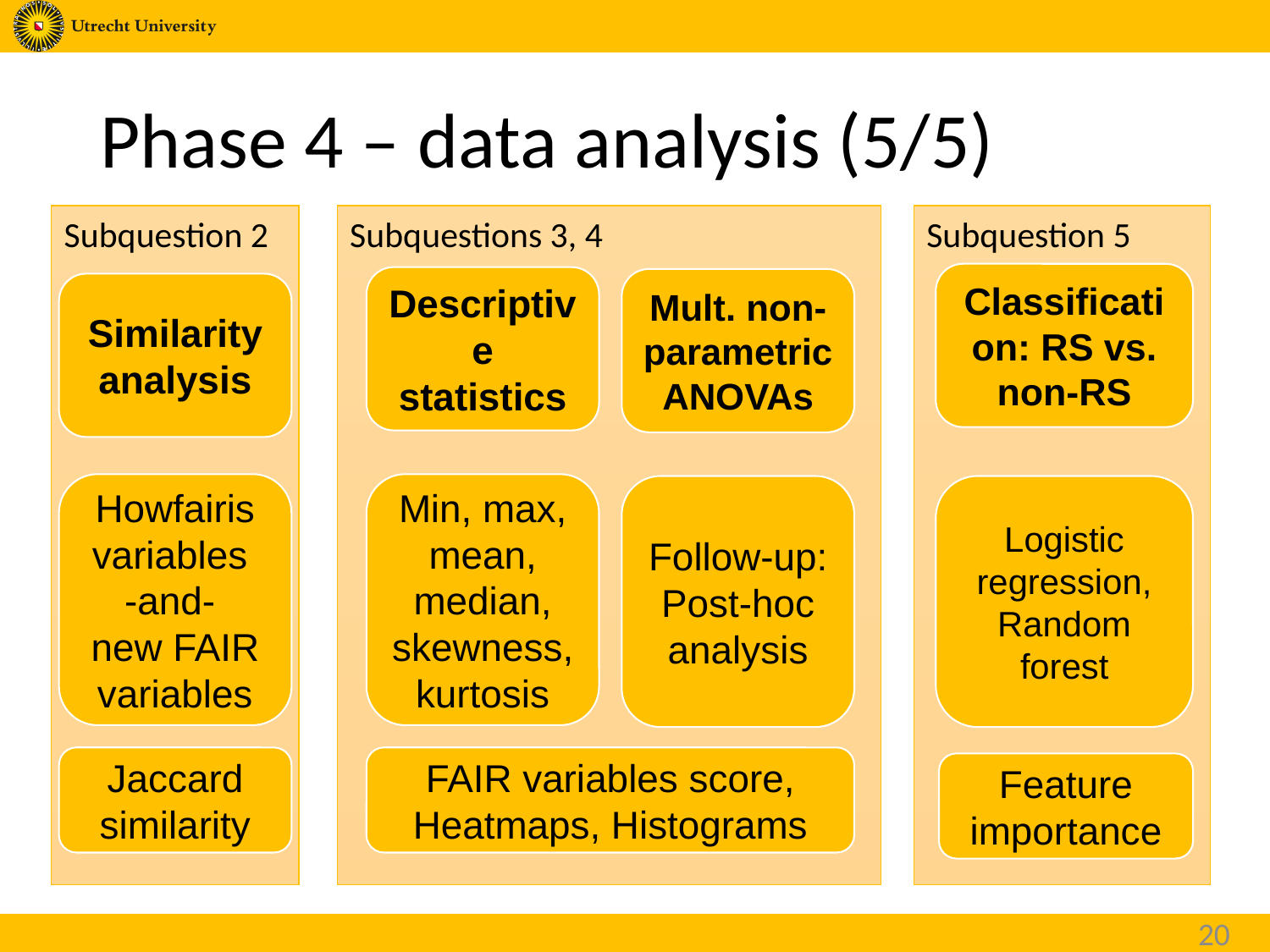

# Phase 4 – data analysis (5/5)
Subquestion 2
Subquestions 3, 4
Subquestion 5
Classification: RS vs. non-RS
Descriptive statistics
Mult. non-parametric ANOVAs
Similarity analysis
Howfairis variables
-and-
new FAIR variables
Min, max, mean, median, skewness, kurtosis
Follow-up:
Post-hoc analysis
Logistic regression,
Random forest
Jaccard similarity
FAIR variables score,
Heatmaps, Histograms
Feature importance
20